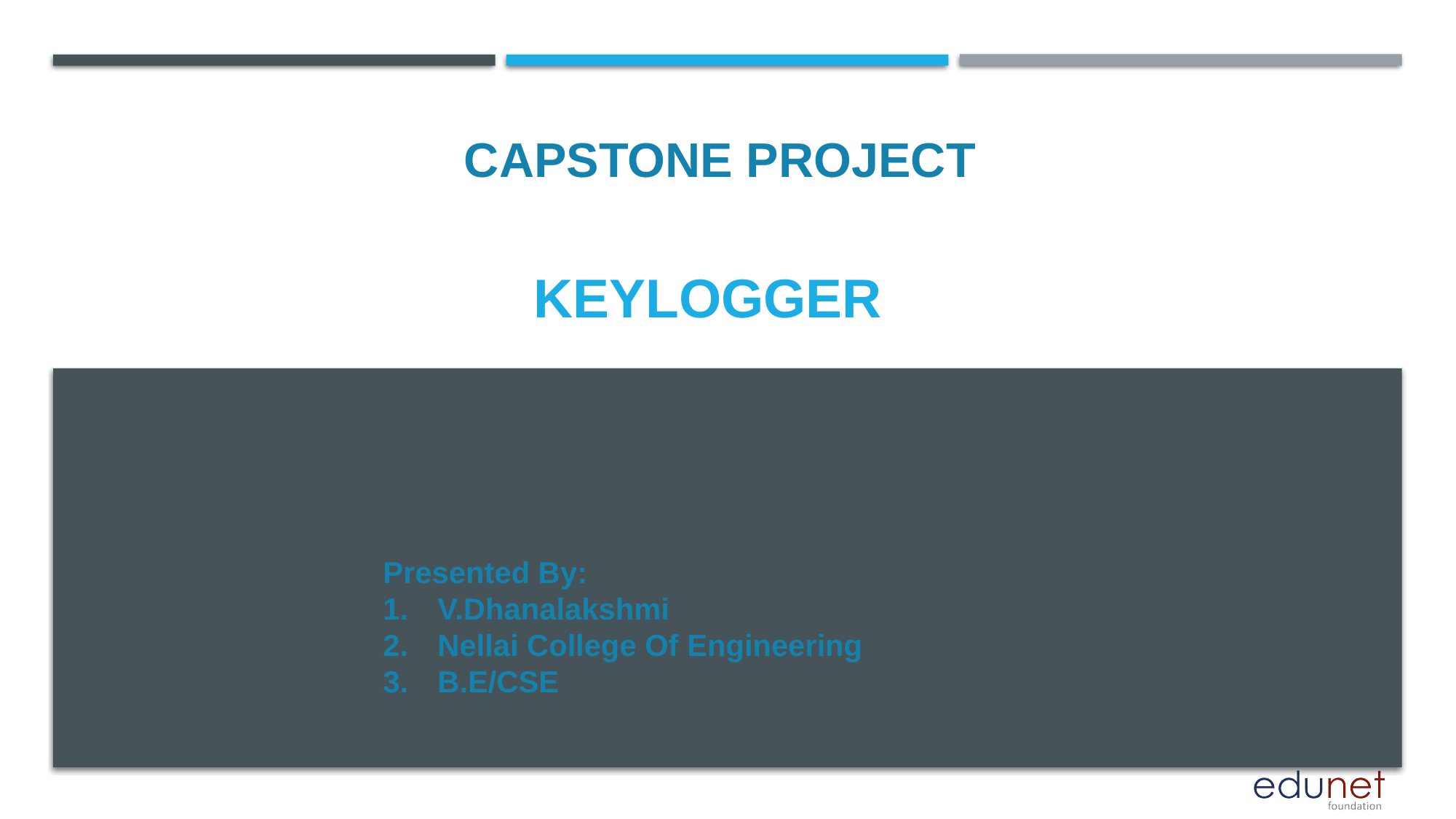

CAPSTONE PROJECT
# KEYLOGGER
Presented By:
V.Dhanalakshmi
Nellai College Of Engineering
B.E/CSE